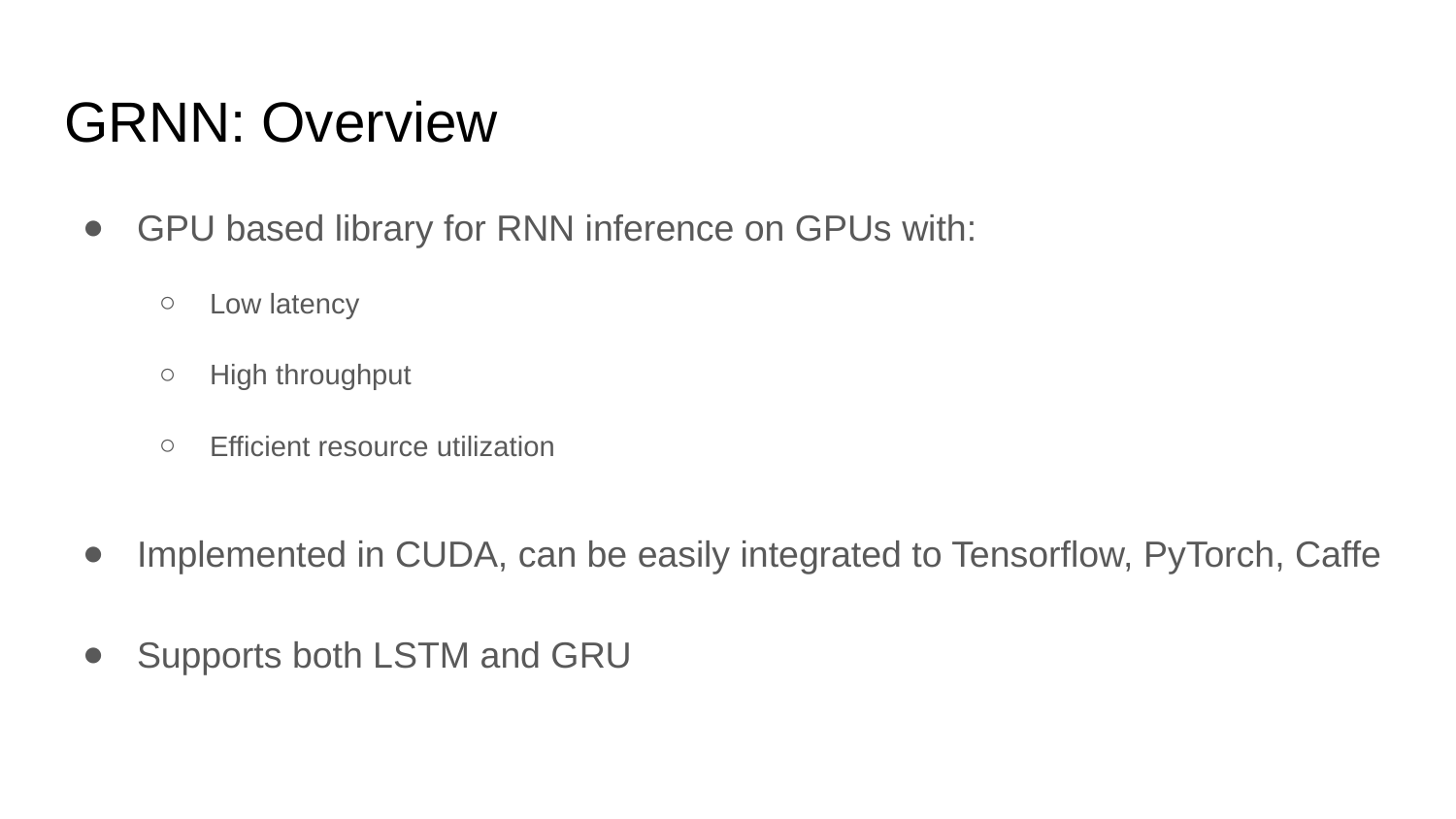

# GRNN: Overview
GPU based library for RNN inference on GPUs with:
Low latency
High throughput
Efficient resource utilization

Implemented in CUDA, can be easily integrated to Tensorflow, PyTorch, Caffe

Supports both LSTM and GRU